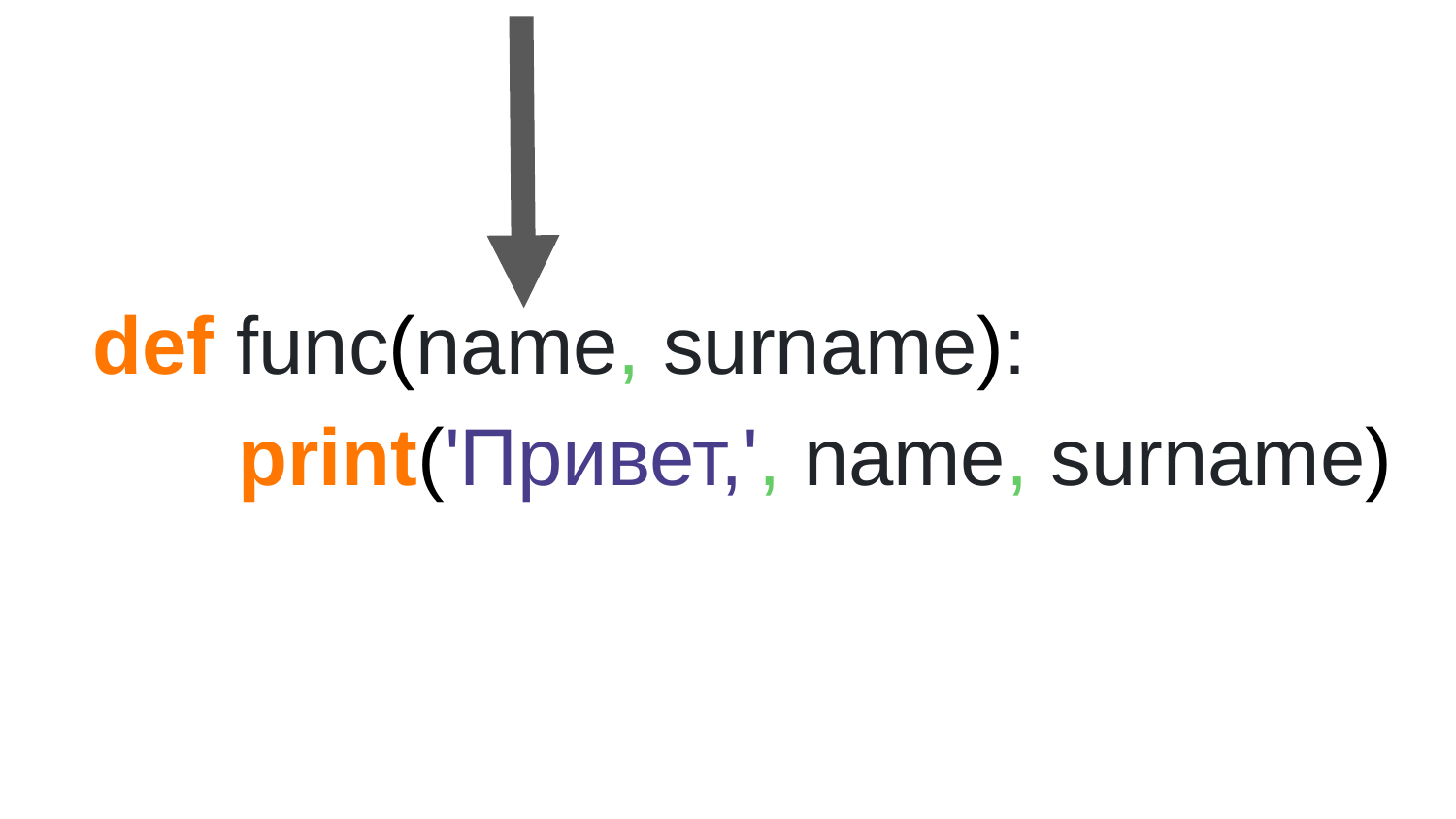

# def func(name, surname):
	print('Привет,', name, surname)